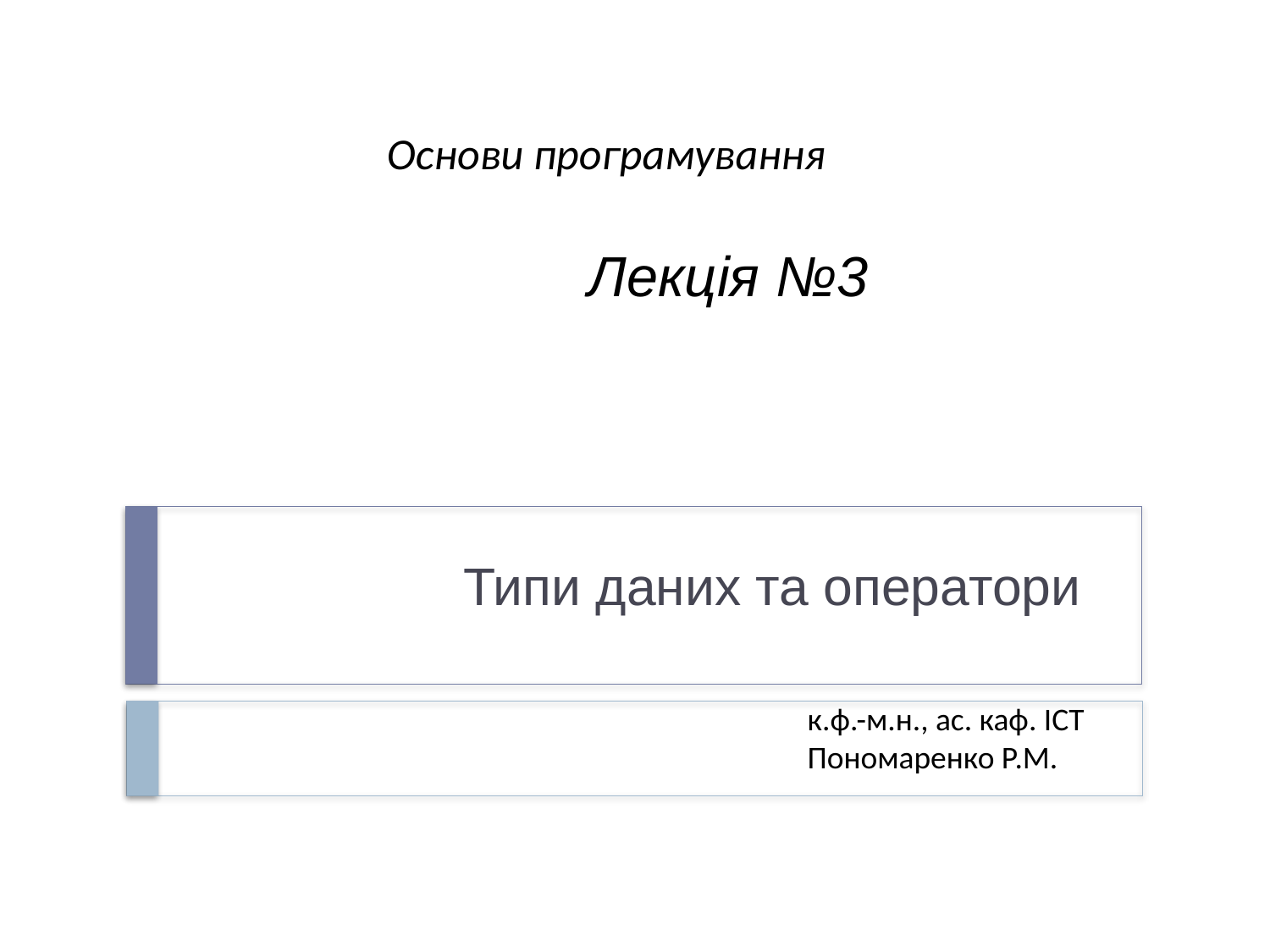

Основи програмування
# Лекція №3
Типи даних та оператори
к.ф.-м.н., ас. каф. ІСТ
Пономаренко Р.М.